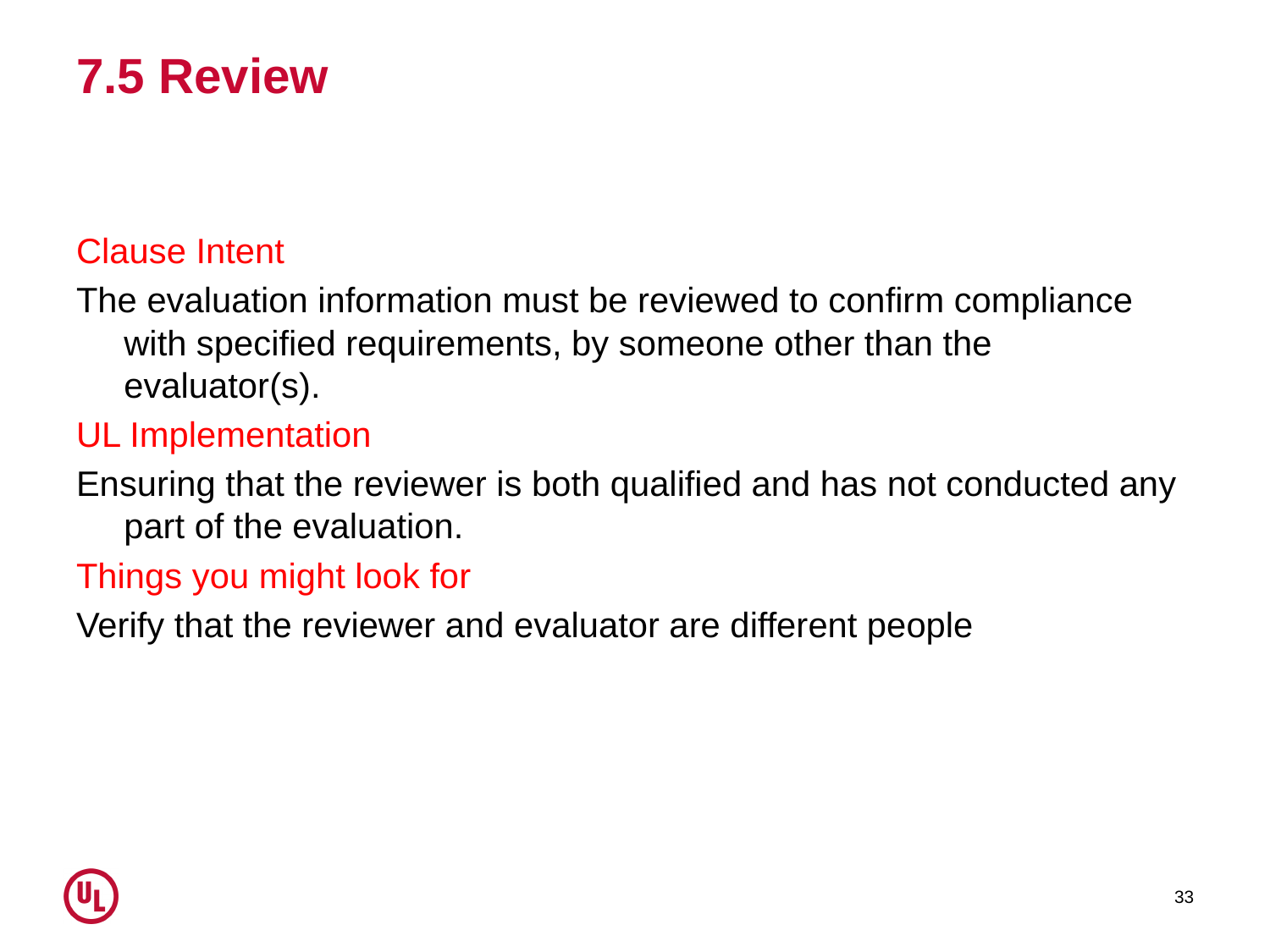

# 7.5 Review
Clause Intent
The evaluation information must be reviewed to confirm compliance with specified requirements, by someone other than the evaluator(s).
UL Implementation
Ensuring that the reviewer is both qualified and has not conducted any part of the evaluation.
Things you might look for
Verify that the reviewer and evaluator are different people

33